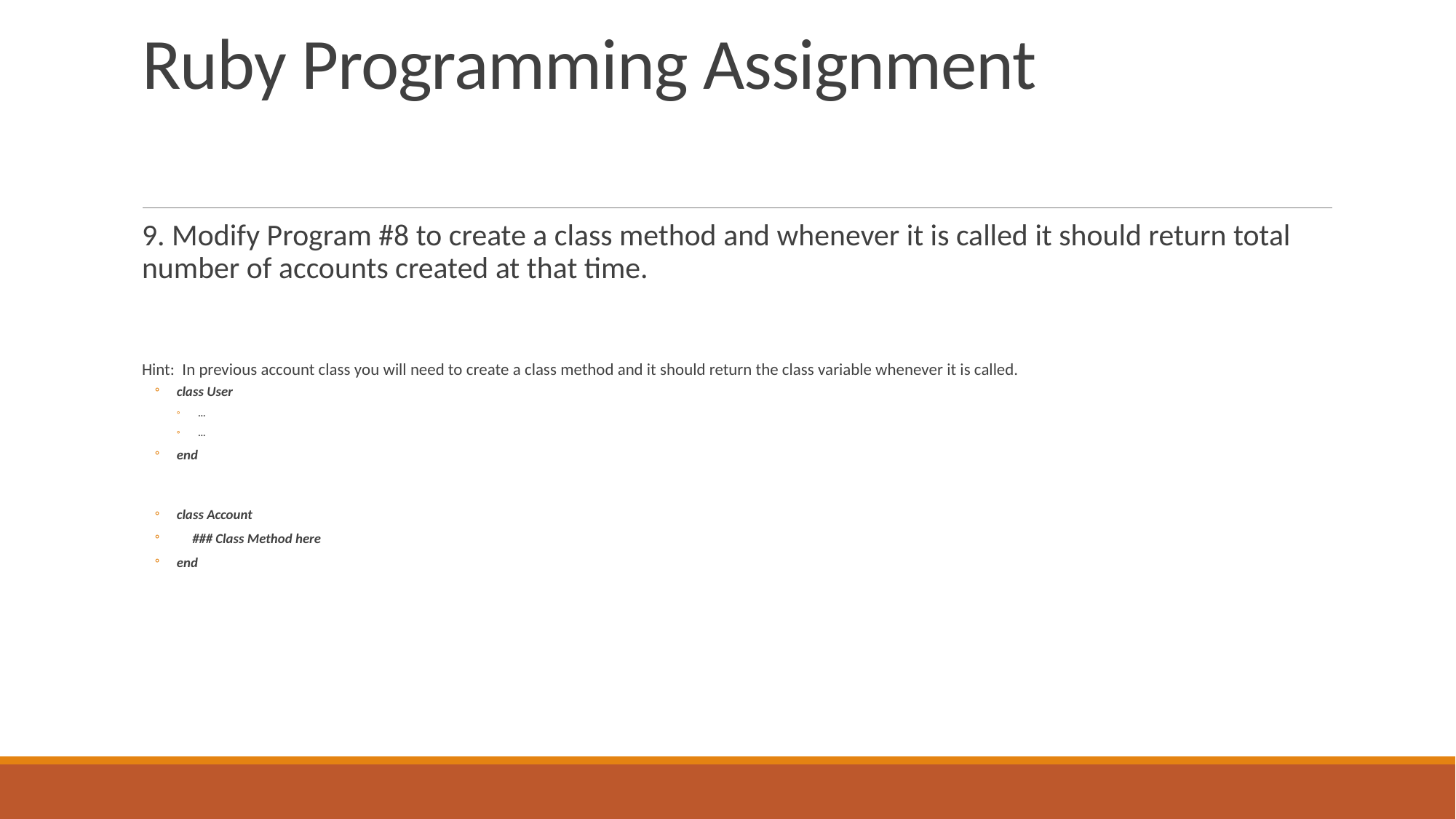

# Ruby Programming Assignment
9. Modify Program #8 to create a class method and whenever it is called it should return total number of accounts created at that time.

Hint:  In previous account class you will need to create a class method and it should return the class variable whenever it is called.
class User
…
…
end

class Account
     ### Class Method here
end